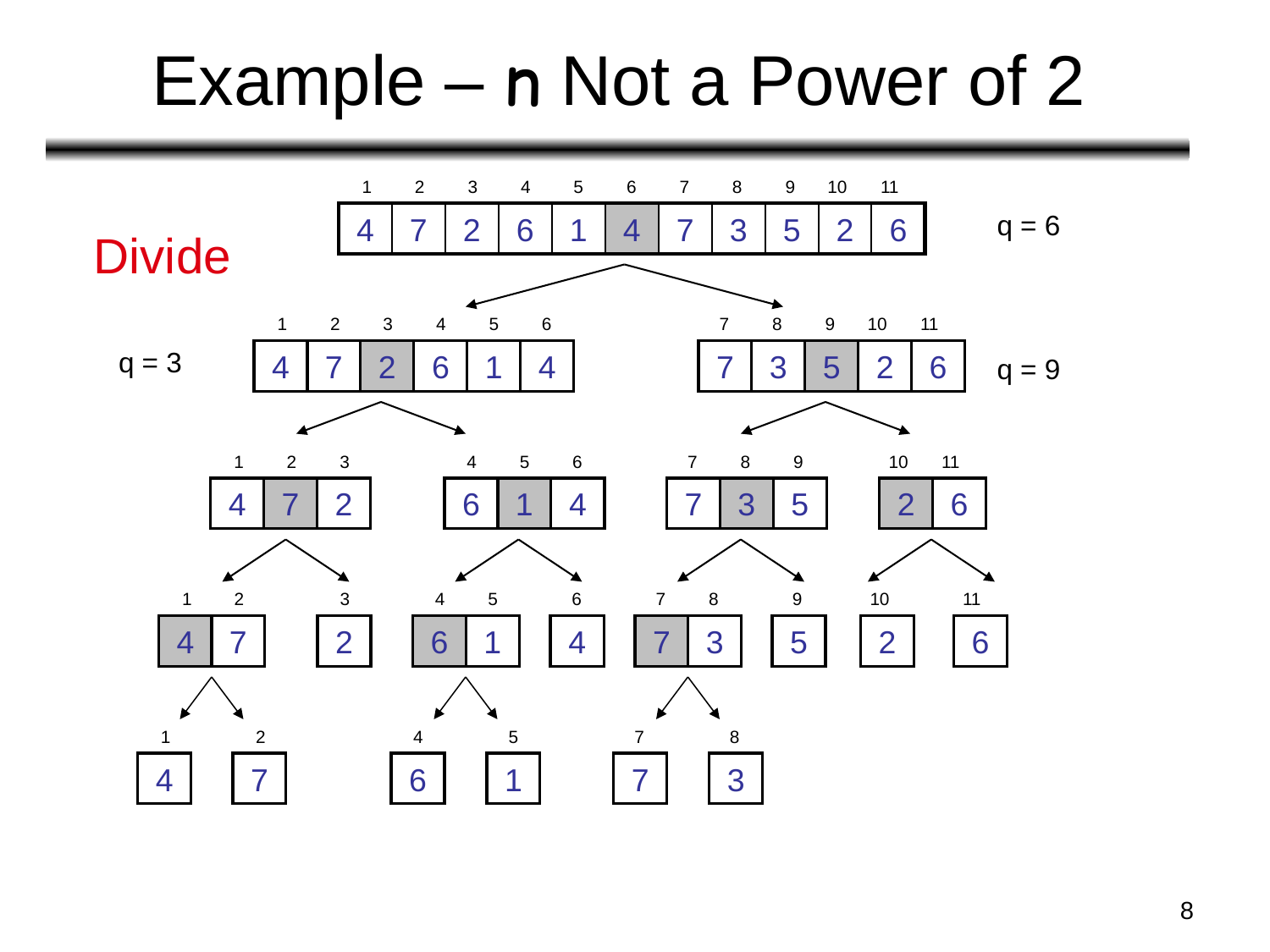

# Example – n Not a Power of 2
1
2
3
4
5
6
7
8
9
10
11
q = 6
4
7
2
6
1
4
7
3
5
2
6
Divide
1
2
3
4
5
6
7
8
9
10
11
q = 3
4
7
2
6
1
4
7
3
5
2
6
q = 9
1
2
3
4
5
6
7
8
9
10
11
4
7
2
6
1
4
7
3
5
2
6
1
2
3
4
5
6
7
8
9
10
11
4
7
2
6
1
4
7
3
5
2
6
1
2
4
5
7
8
4
7
6
1
7
3
8